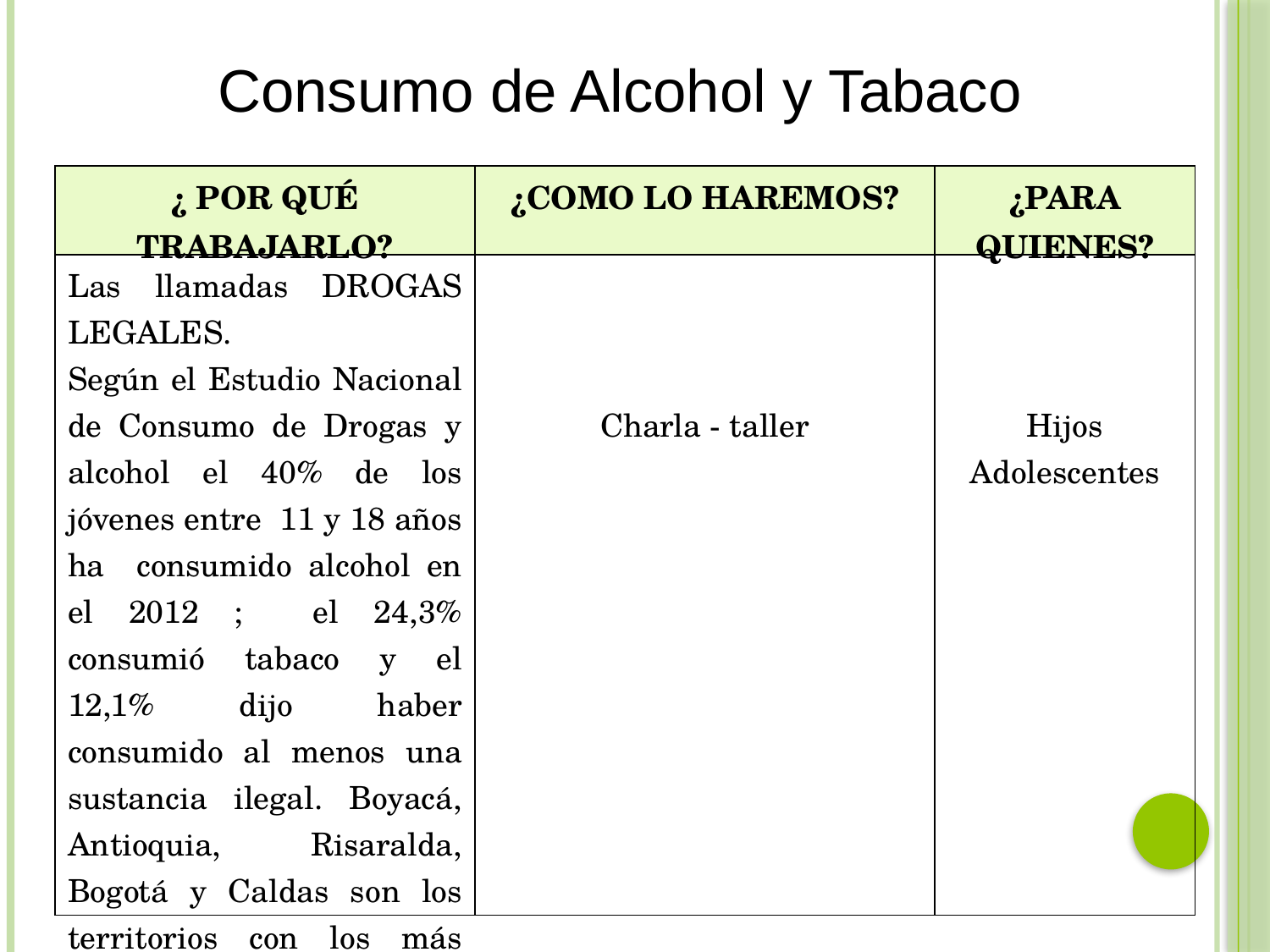

Consumo de Alcohol y Tabaco
| ¿ POR QUÉ TRABAJARLO? | ¿COMO LO HAREMOS? | ¿PARA QUIENES? |
| --- | --- | --- |
| Las llamadas DROGAS LEGALES. Según el Estudio Nacional de Consumo de Drogas y alcohol el 40% de los jóvenes entre 11 y 18 años ha consumido alcohol en el 2012 ; el 24,3% consumió tabaco y el 12,1% dijo haber consumido al menos una sustancia ilegal. Boyacá, Antioquia, Risaralda, Bogotá y Caldas son los territorios con los más altos niveles de consumo de alcohol. | Charla - taller | Hijos Adolescentes |